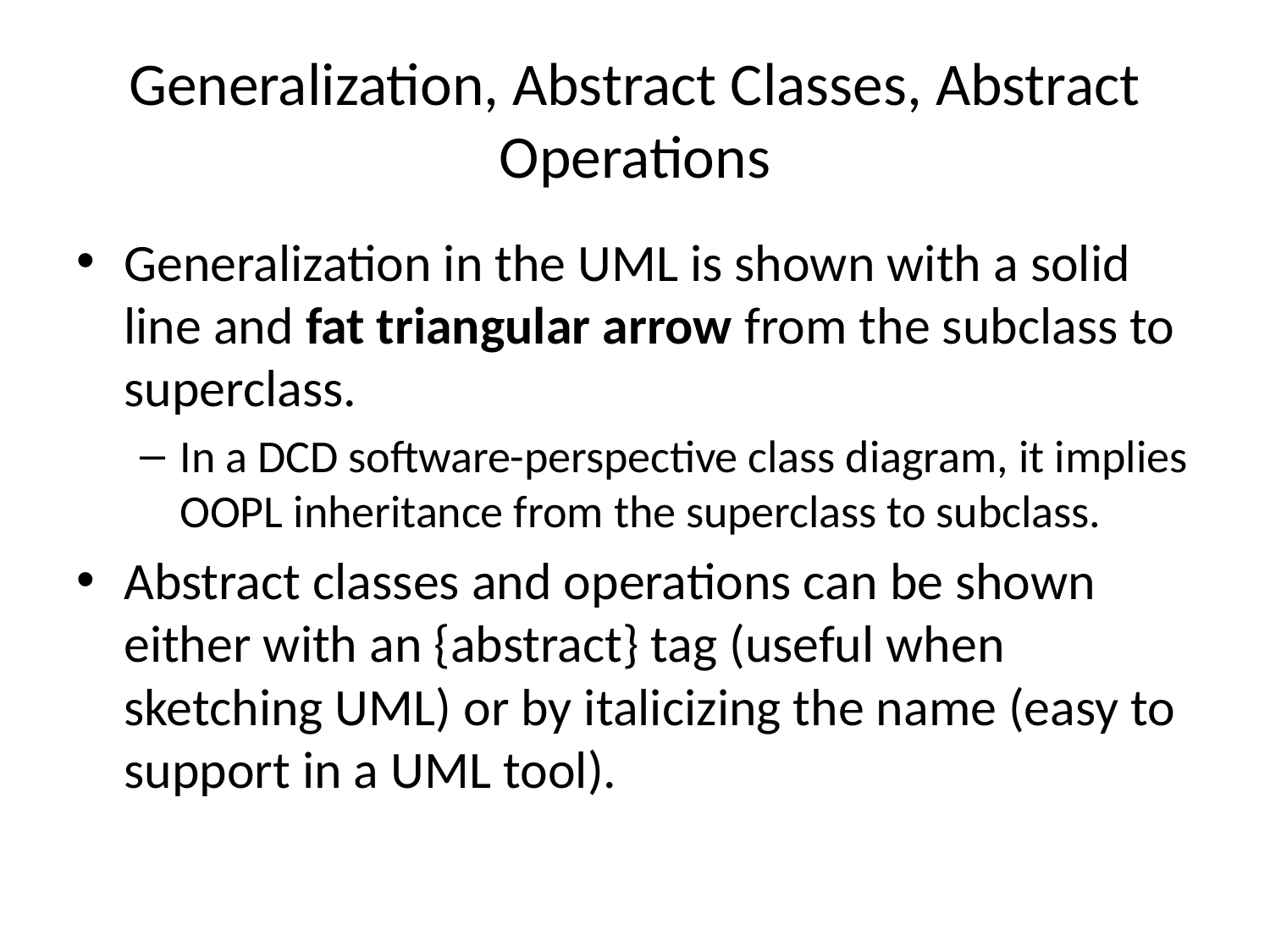

# Generalization, Abstract Classes, Abstract Operations
Generalization in the UML is shown with a solid line and fat triangular arrow from the subclass to superclass.
In a DCD software-perspective class diagram, it implies OOPL inheritance from the superclass to subclass.
Abstract classes and operations can be shown either with an {abstract} tag (useful when sketching UML) or by italicizing the name (easy to support in a UML tool).